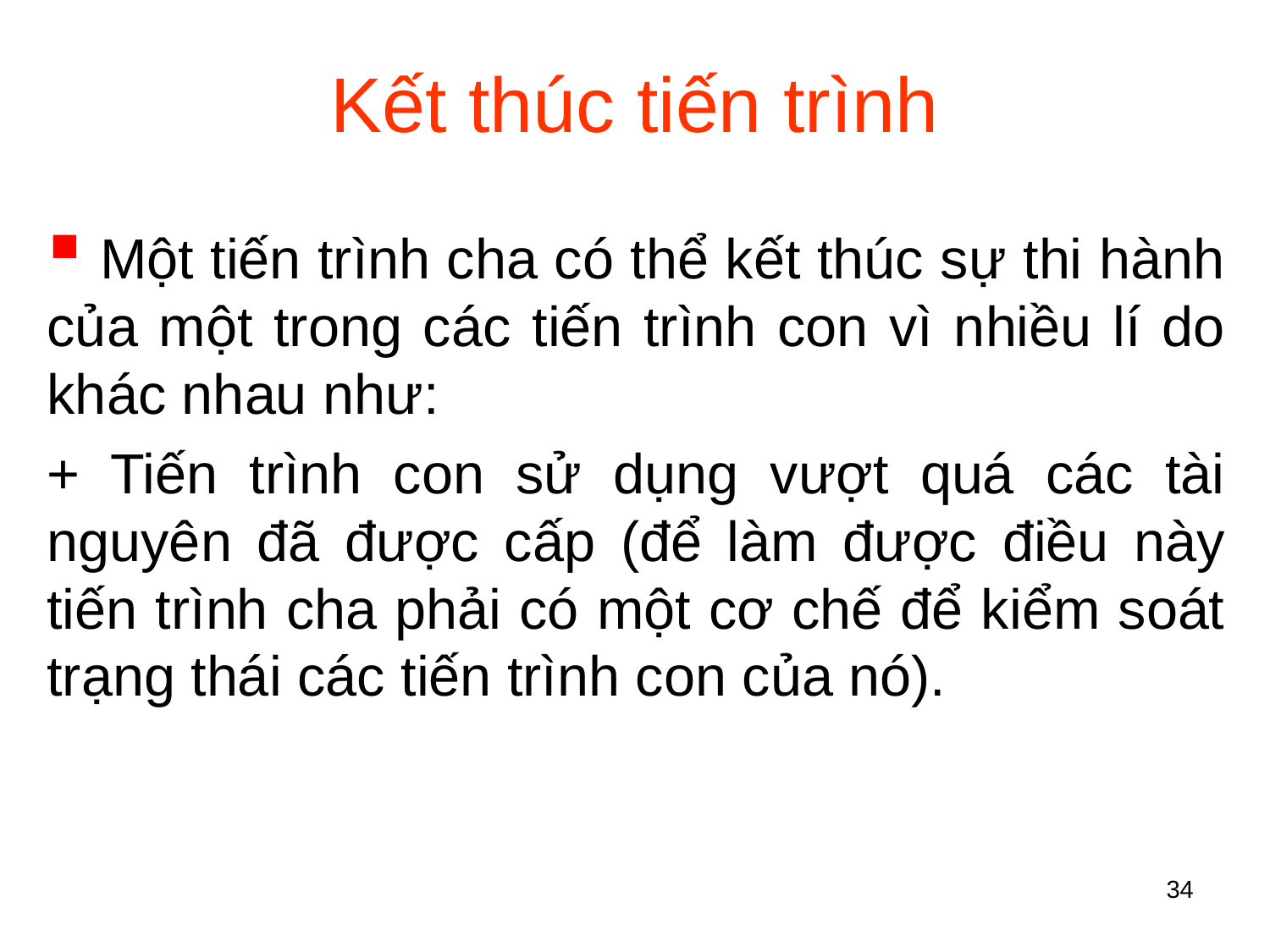

# Kết thúc tiến trình
 Một tiến trình cha có thể kết thúc sự thi hành của một trong các tiến trình con vì nhiều lí do khác nhau như:
+ Tiến trình con sử dụng vượt quá các tài nguyên đã được cấp (để làm được điều này tiến trình cha phải có một cơ chế để kiểm soát trạng thái các tiến trình con của nó).
34